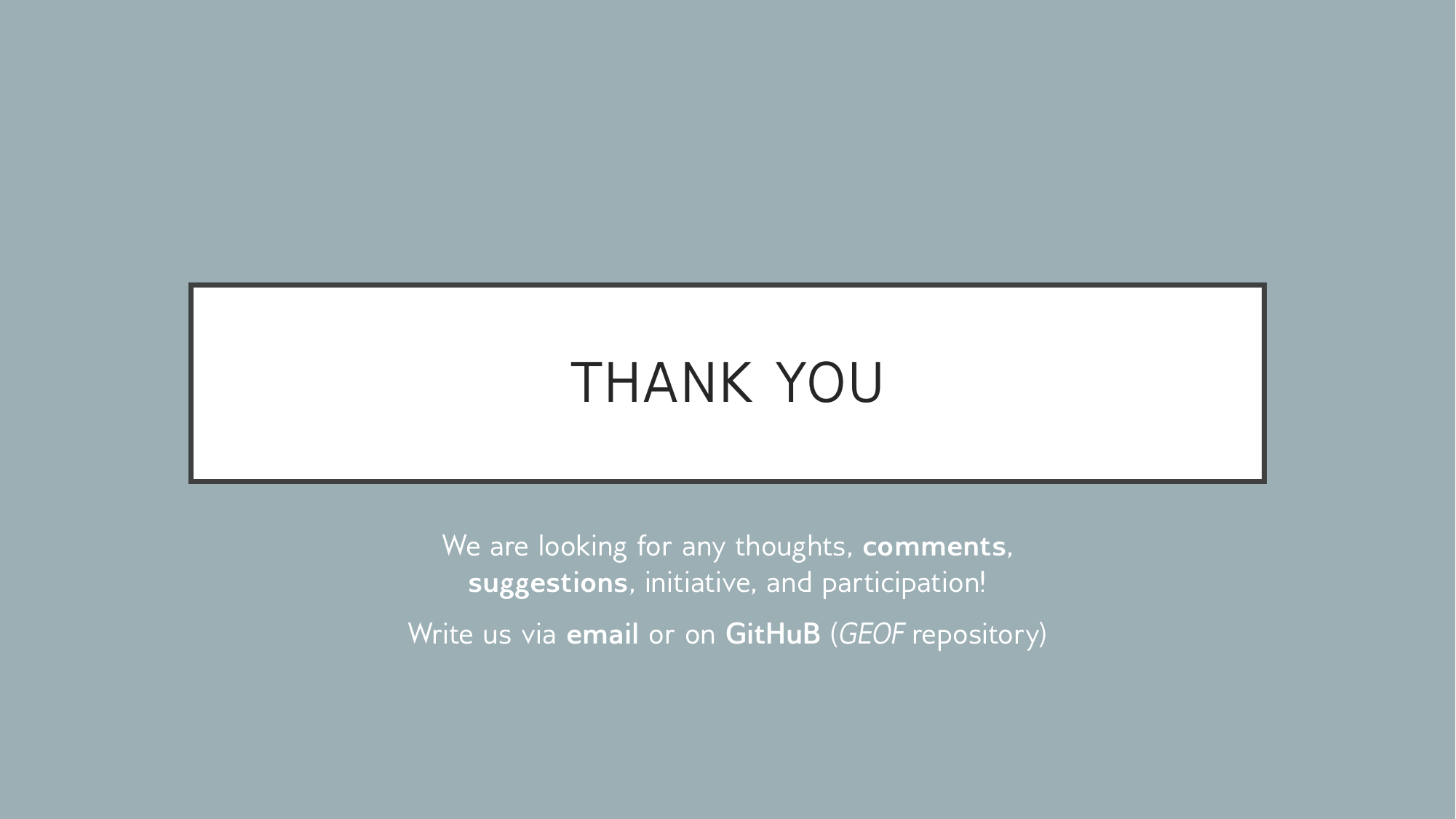

# Thank you
We are looking for any thoughts, comments,
suggestions, initiative, and participation!
Write us via email or on GitHuB (GEOF repository)